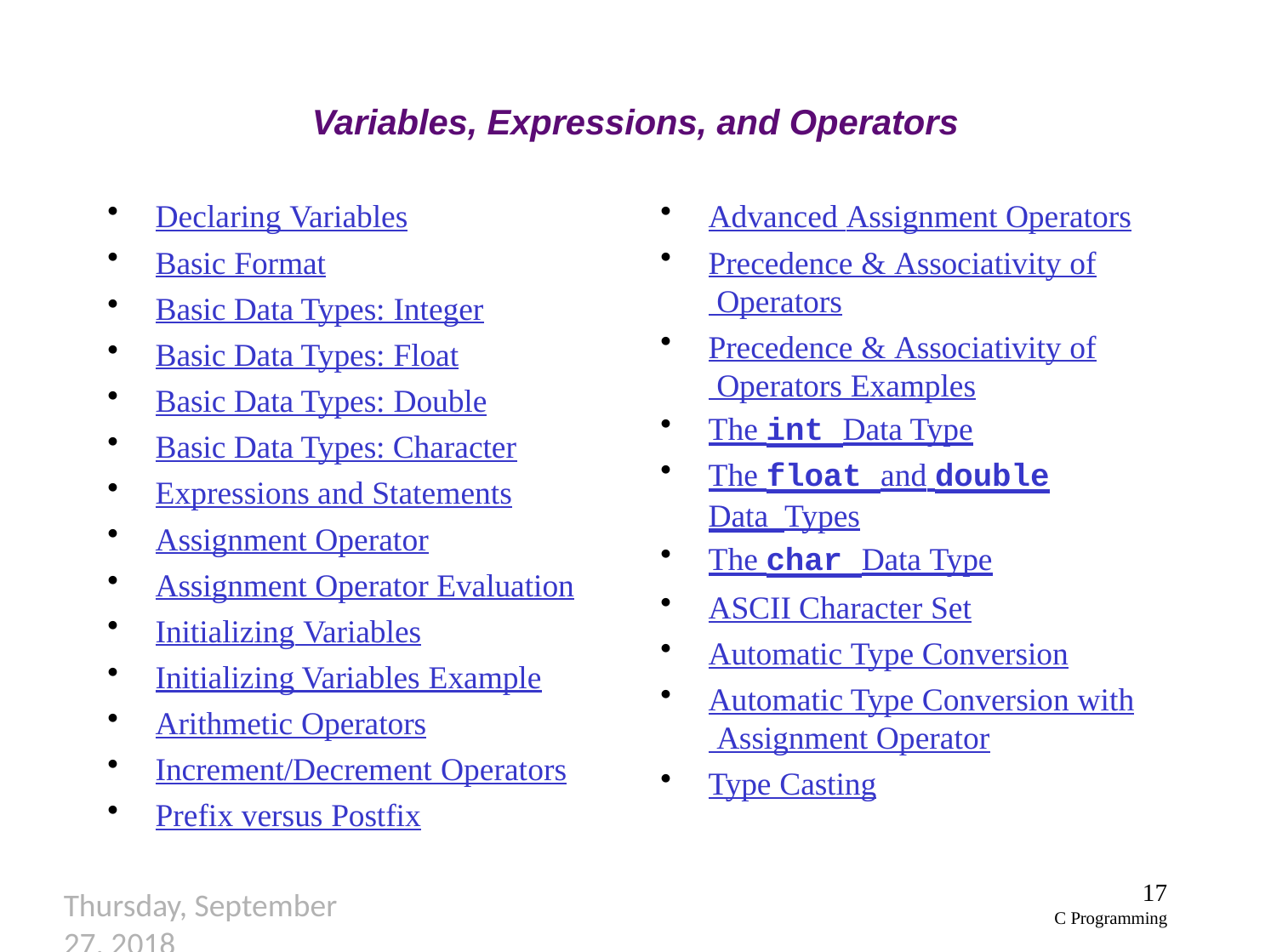

# Variables, Expressions, and Operators
Declaring Variables
Basic Format
Basic Data Types: Integer
Basic Data Types: Float
Basic Data Types: Double
Basic Data Types: Character
Expressions and Statements
Assignment Operator
Assignment Operator Evaluation
Initializing Variables
Initializing Variables Example
Arithmetic Operators
Increment/Decrement Operators
Prefix versus Postfix
Advanced Assignment Operators
Precedence & Associativity of  Operators
Precedence & Associativity of  Operators Examples
The int Data Type
The float and double Data  Types
The char Data Type
ASCII Character Set
Automatic Type Conversion
Automatic Type Conversion with  Assignment Operator
Type Casting
17
C Programming
Thursday, September 27, 2018